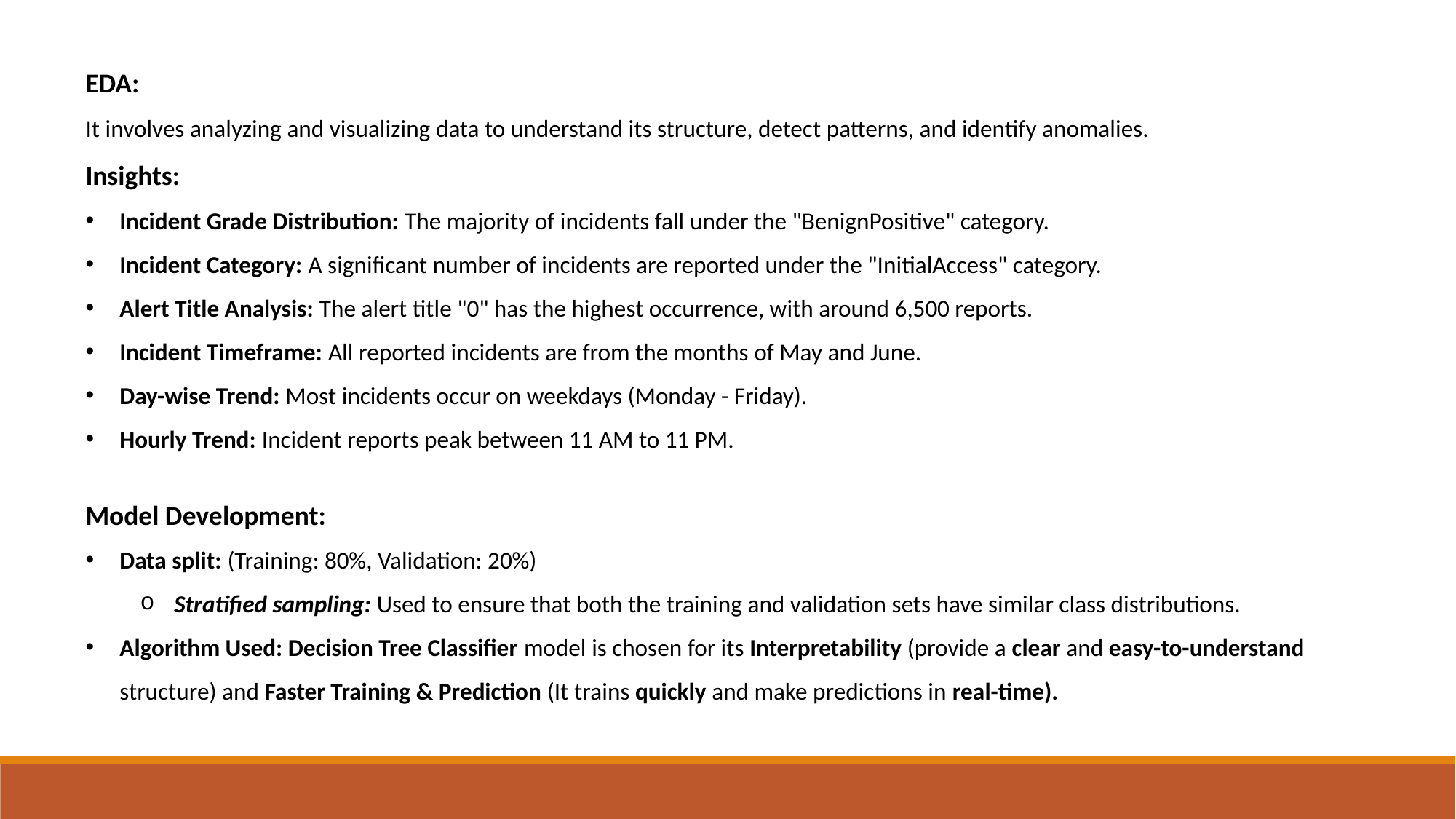

EDA:
It involves analyzing and visualizing data to understand its structure, detect patterns, and identify anomalies.
Insights:
Incident Grade Distribution: The majority of incidents fall under the "BenignPositive" category.
Incident Category: A significant number of incidents are reported under the "InitialAccess" category.
Alert Title Analysis: The alert title "0" has the highest occurrence, with around 6,500 reports.
Incident Timeframe: All reported incidents are from the months of May and June.
Day-wise Trend: Most incidents occur on weekdays (Monday - Friday).
Hourly Trend: Incident reports peak between 11 AM to 11 PM.

Model Development:
Data split: (Training: 80%, Validation: 20%)
Stratified sampling: Used to ensure that both the training and validation sets have similar class distributions.
Algorithm Used: Decision Tree Classifier model is chosen for its Interpretability (provide a clear and easy-to-understand structure) and Faster Training & Prediction (It trains quickly and make predictions in real-time).